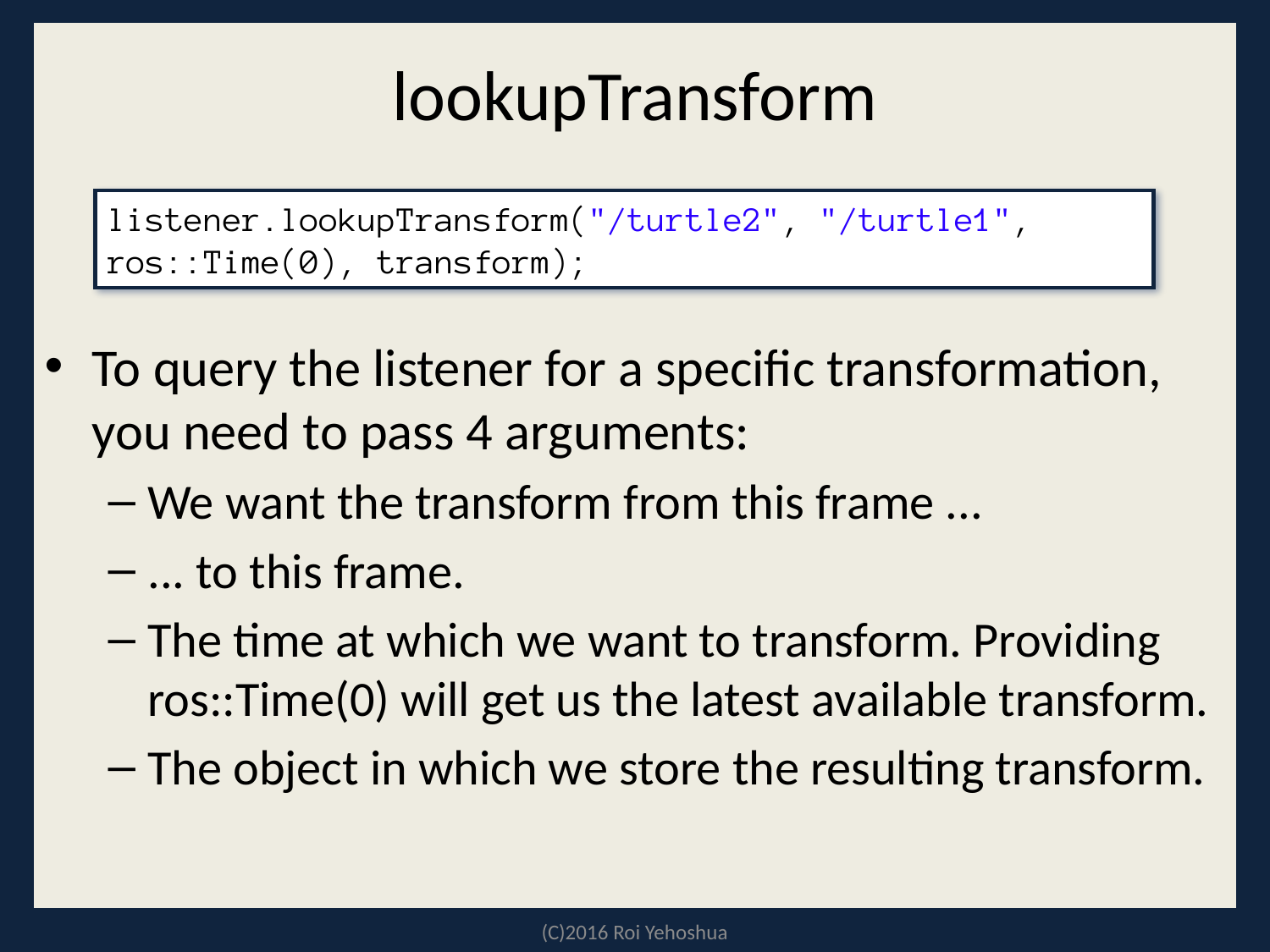

# lookupTransform

To query the listener for a specific transformation, you need to pass 4 arguments:
We want the transform from this frame ...
... to this frame.
The time at which we want to transform. Providing ros::Time(0) will get us the latest available transform.
The object in which we store the resulting transform.
listener.lookupTransform("/turtle2", "/turtle1", ros::Time(0), transform);
(C)2016 Roi Yehoshua